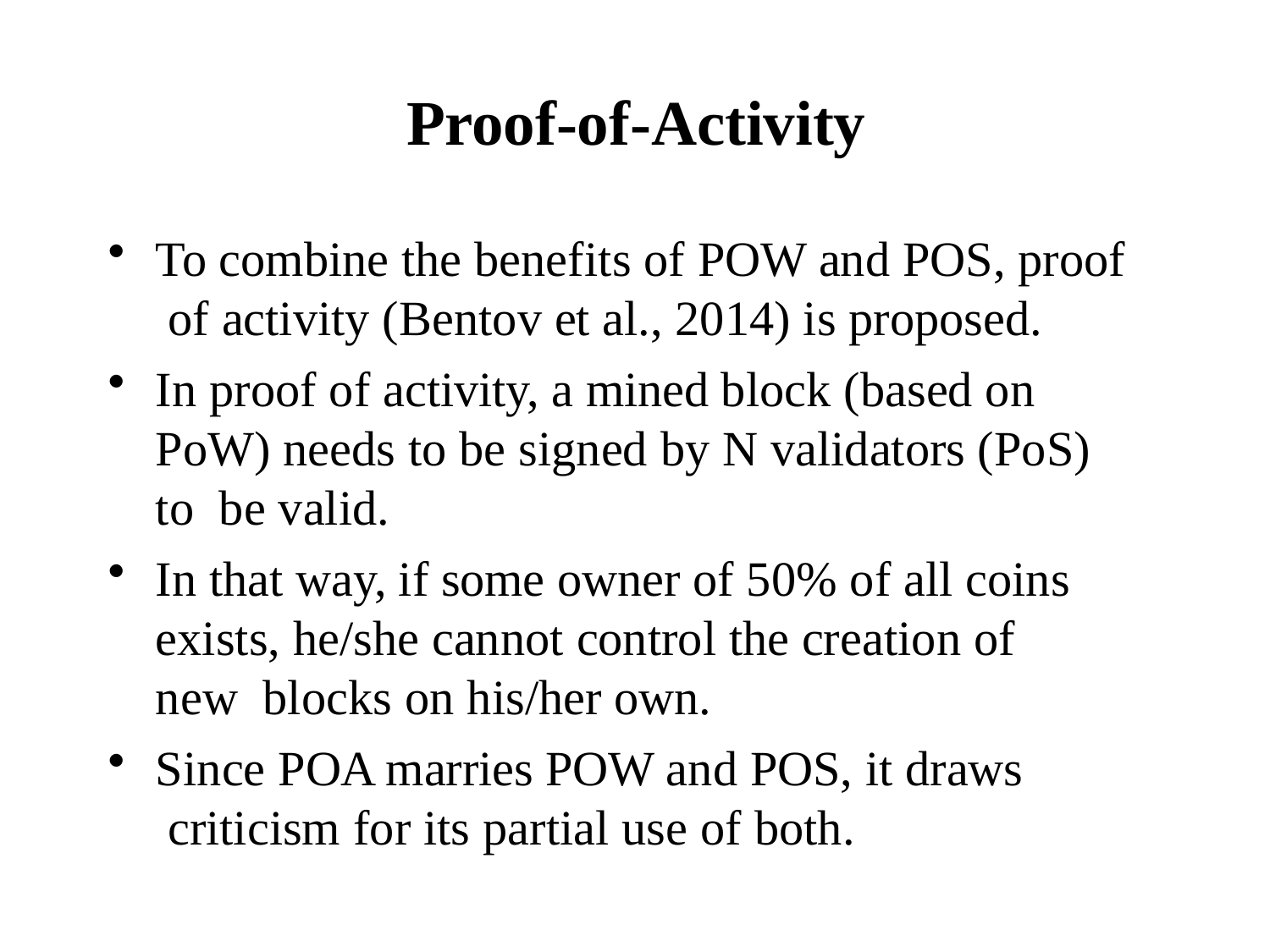

# Proof-of-Activity
To combine the benefits of POW and POS, proof  of activity (Bentov et al., 2014) is proposed.
In proof of activity, a mined block (based on  PoW) needs to be signed by N validators (PoS) to  be valid.
In that way, if some owner of 50% of all coins  exists, he/she cannot control the creation of new  blocks on his/her own.
Since POA marries POW and POS, it draws  criticism for its partial use of both.